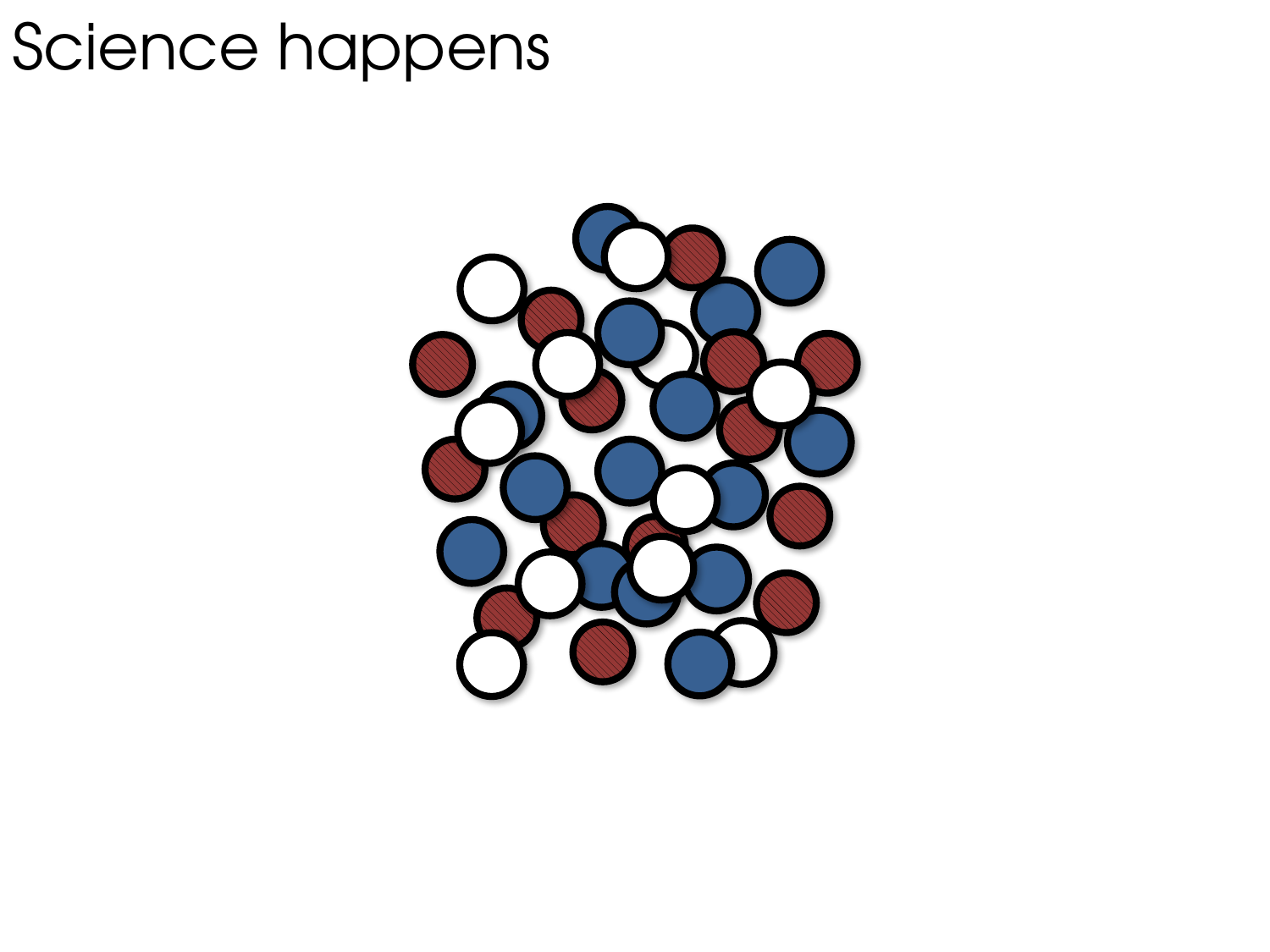

Science happens

√

√

√

√

√

√

√

√

√

√

√